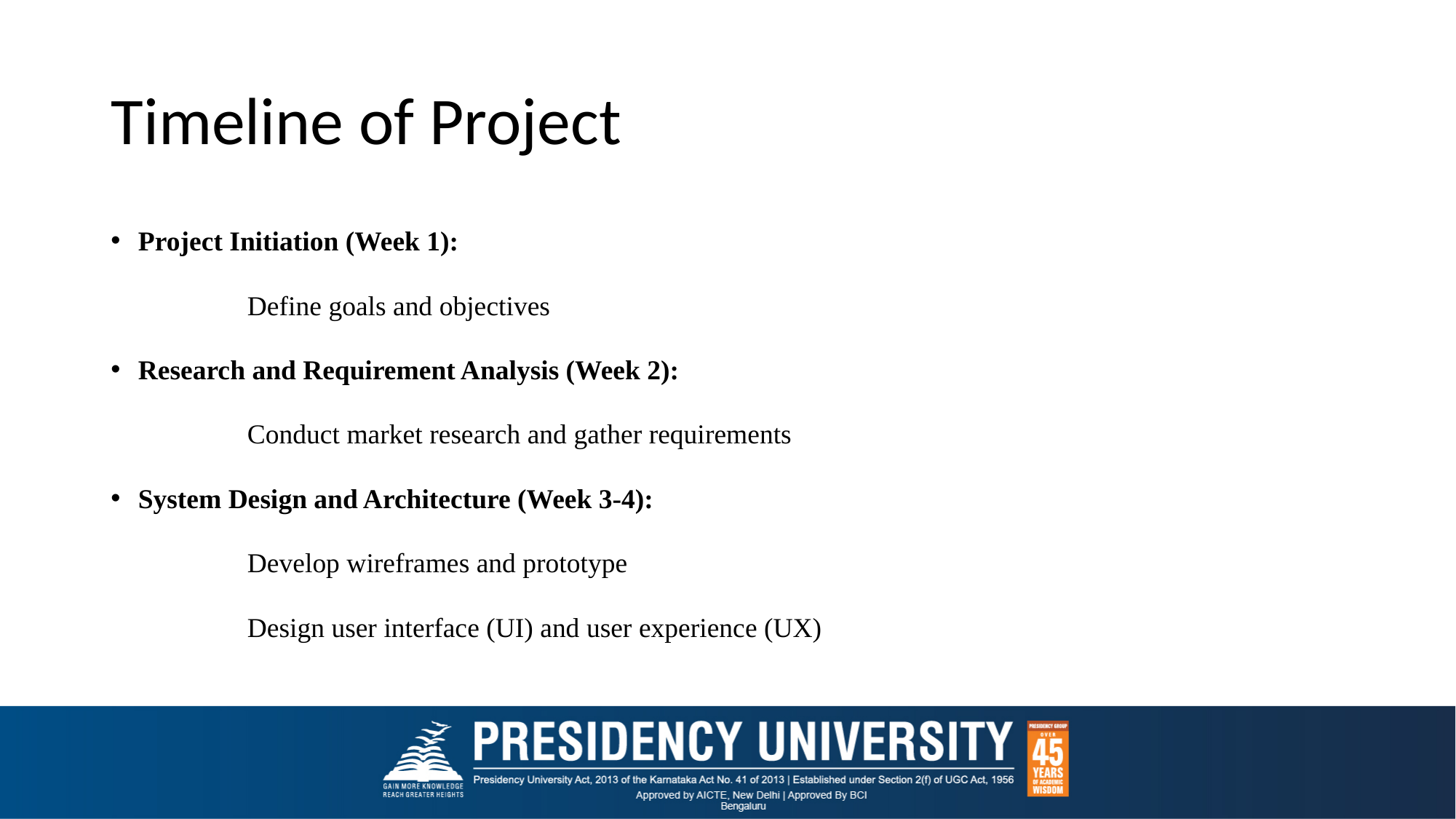

# Timeline of Project
Project Initiation (Week 1):
	Define goals and objectives
Research and Requirement Analysis (Week 2):
	Conduct market research and gather requirements
System Design and Architecture (Week 3-4):
	Develop wireframes and prototype
	Design user interface (UI) and user experience (UX)